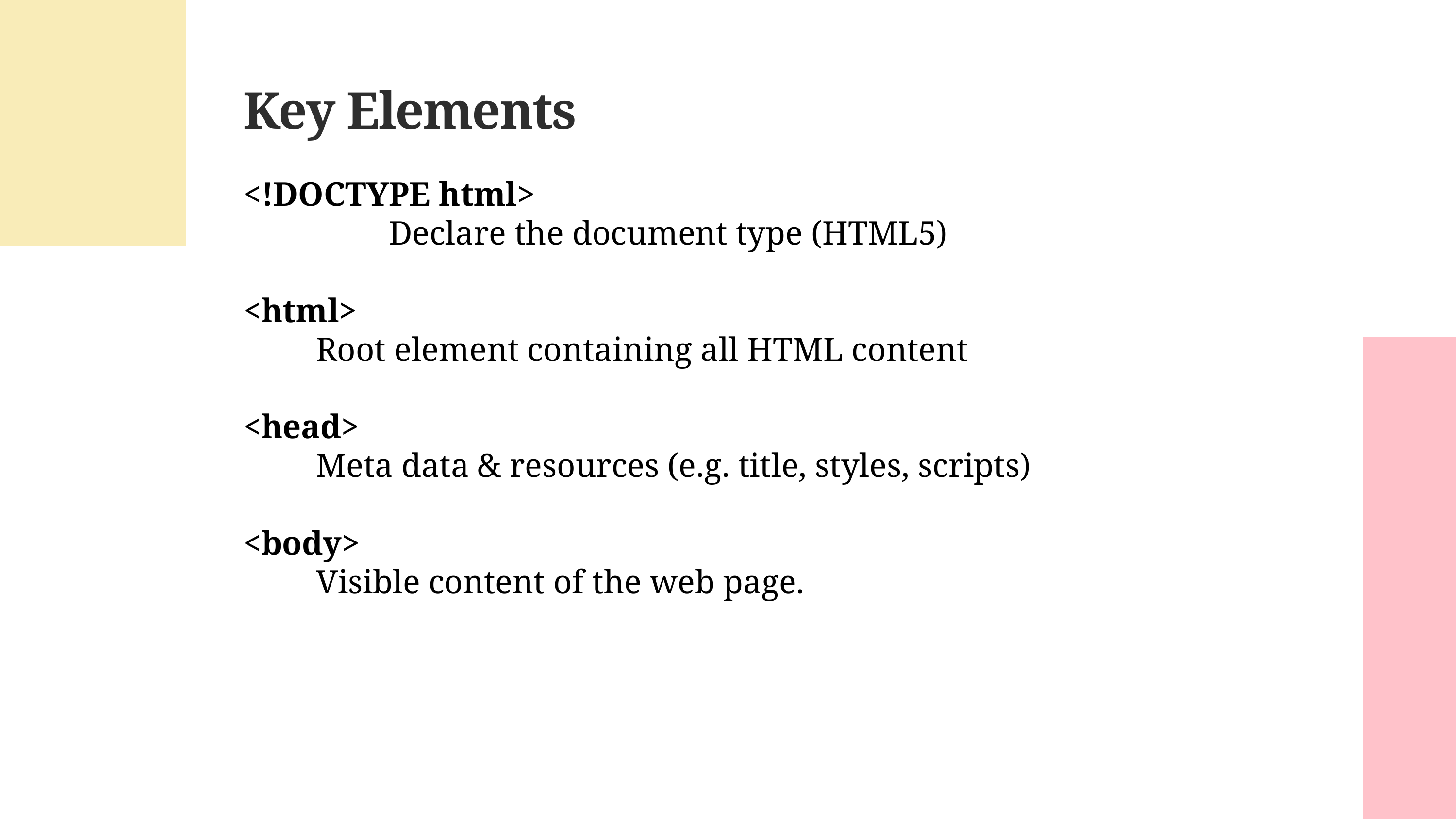

Key Elements
<!DOCTYPE html>
		Declare the document type (HTML5)

<html>
	Root element containing all HTML content

<head>
	Meta data & resources (e.g. title, styles, scripts)

<body>
	Visible content of the web page.